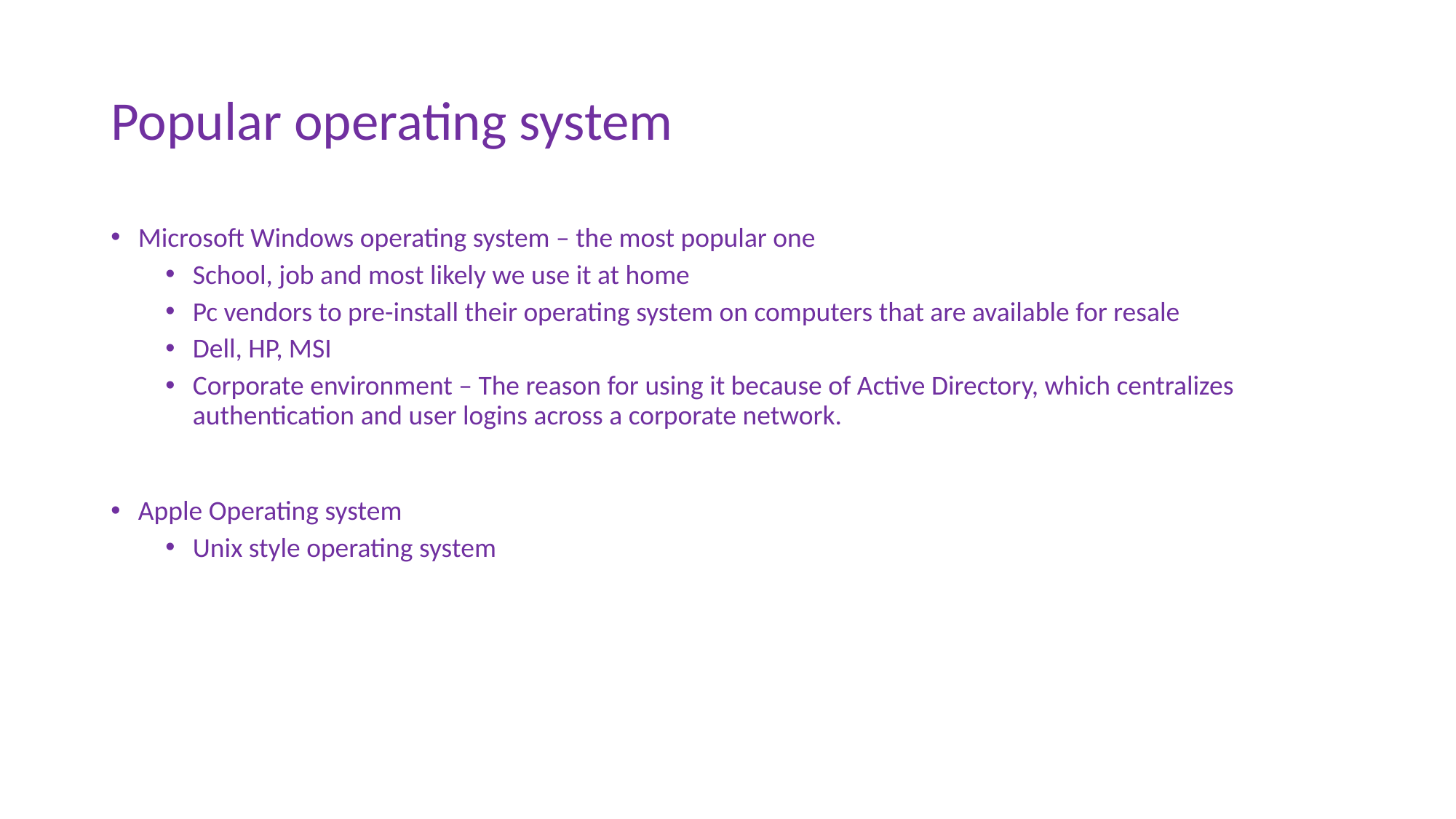

# Popular operating system
Microsoft Windows operating system – the most popular one
School, job and most likely we use it at home
Pc vendors to pre-install their operating system on computers that are available for resale
Dell, HP, MSI
Corporate environment – The reason for using it because of Active Directory, which centralizes authentication and user logins across a corporate network.

Apple Operating system
Unix style operating system